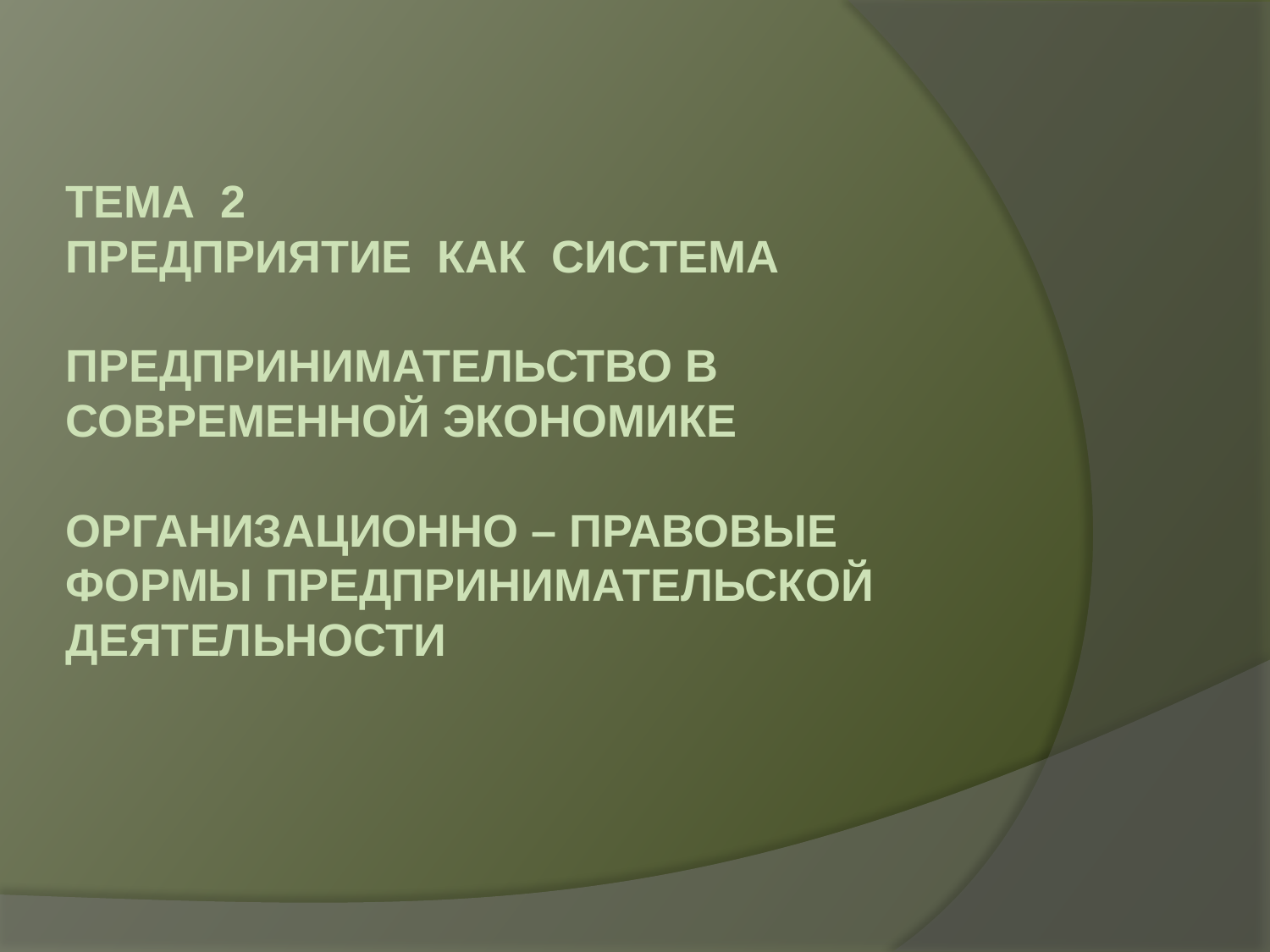

# ТЕМА  2 ПрЕДПРИЯТИЕ  КАК  СИСТЕМА предпринимательство в современной экономике Организационно – правовые формы предпринимательской деятельности